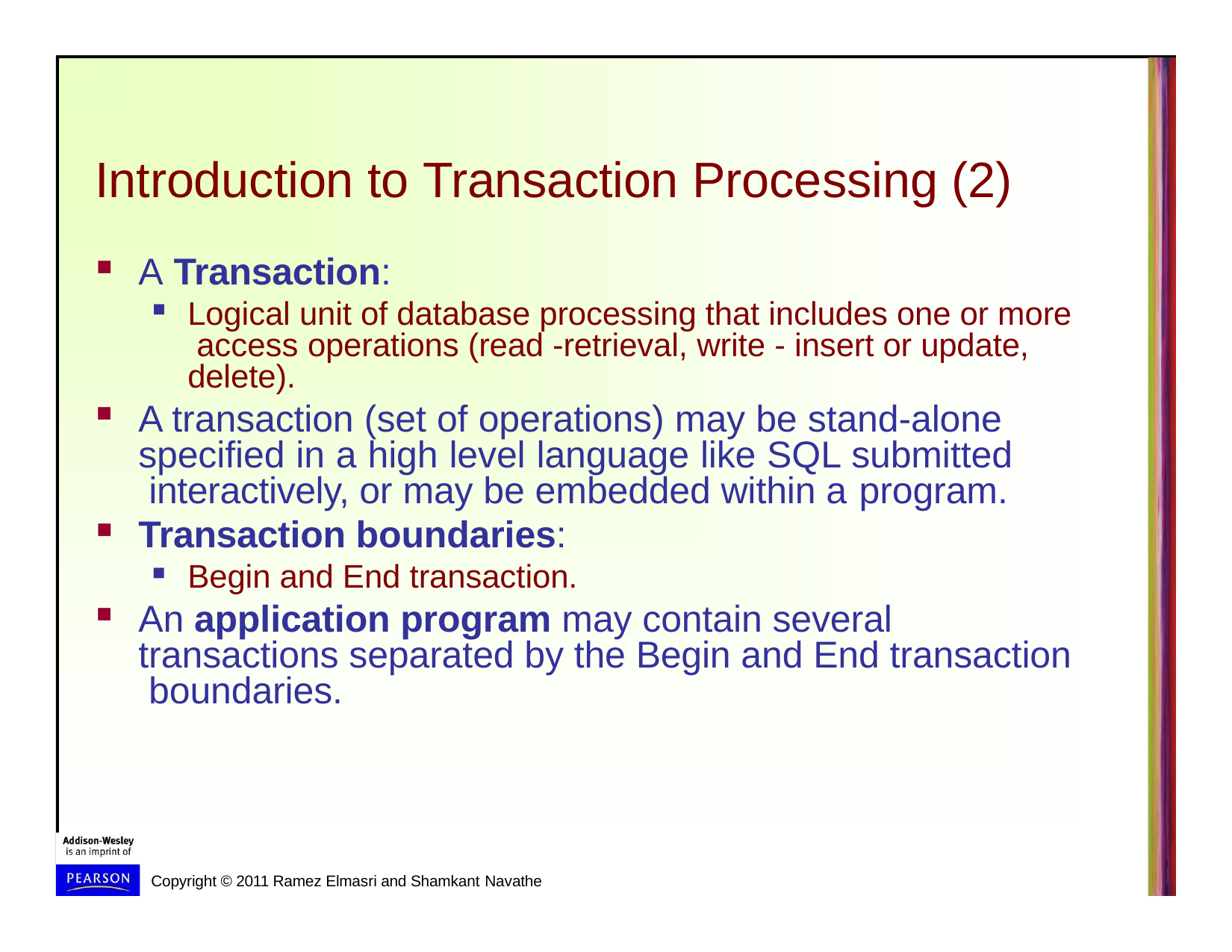

# Introduction to Transaction Processing (2)
A Transaction:
Logical unit of database processing that includes one or more  access operations (read -retrieval, write - insert or update,  delete).
A transaction (set of operations) may be stand-alone  specified in a high level language like SQL submitted  interactively, or may be embedded within a program.
Transaction boundaries:
Begin and End transaction.
An application program may contain several  transactions separated by the Begin and End transaction  boundaries.
Copyright © 2011 Ramez Elmasri and Shamkant Navathe